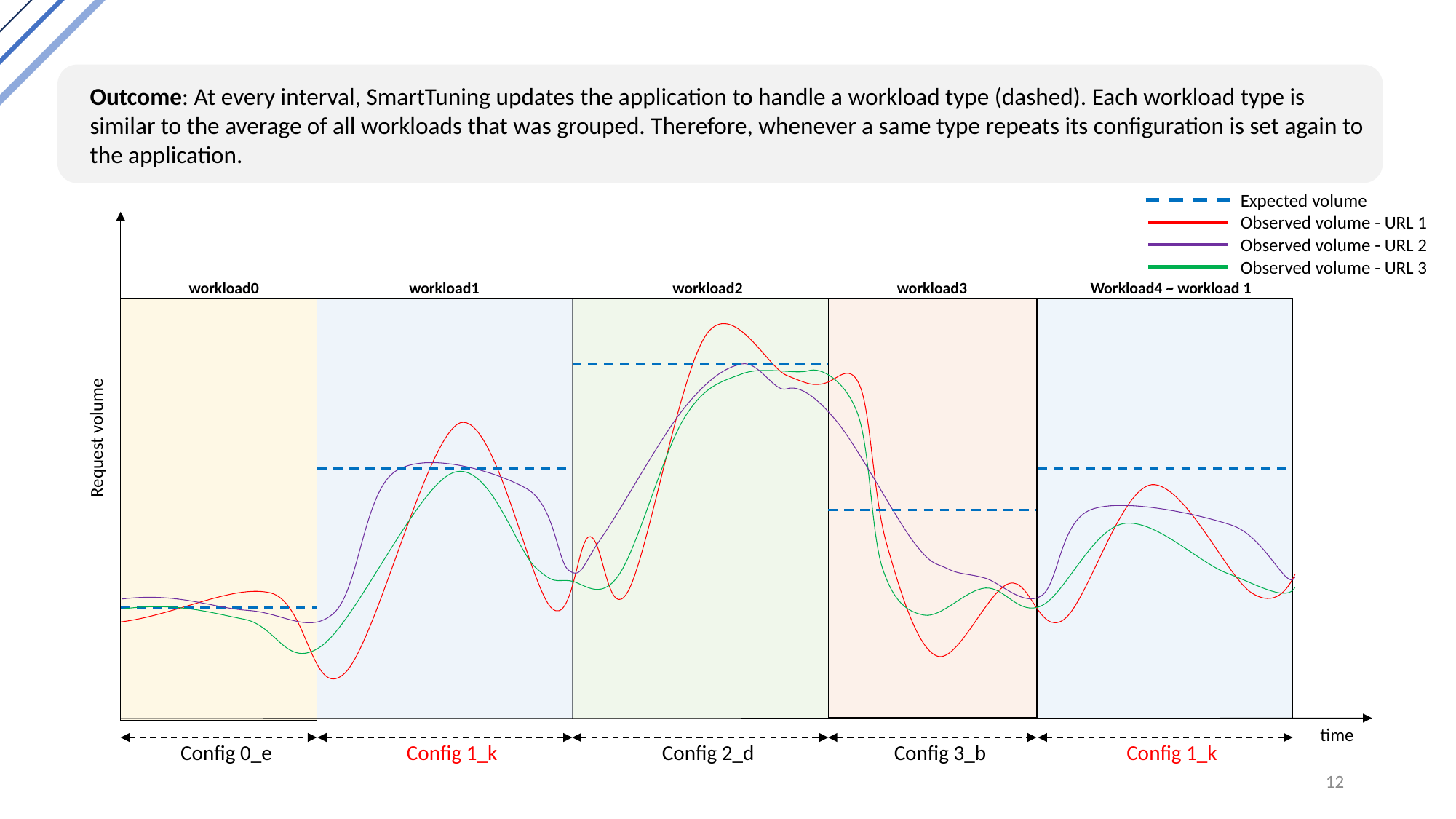

Outcome: At every interval, SmartTuning updates the application to handle a workload type (dashed). Each workload type is similar to the average of all workloads that was grouped. Therefore, whenever a same type repeats its configuration is set again to the application.
Expected volume
Observed volume - URL 1
Observed volume - URL 2
Observed volume - URL 3
workload0
workload1
workload2
workload3
Workload4 ~ workload 1

Request volume
time
Config 0_e
Config 1_k
Config 2_d
Config 3_b
Config 1_k
12